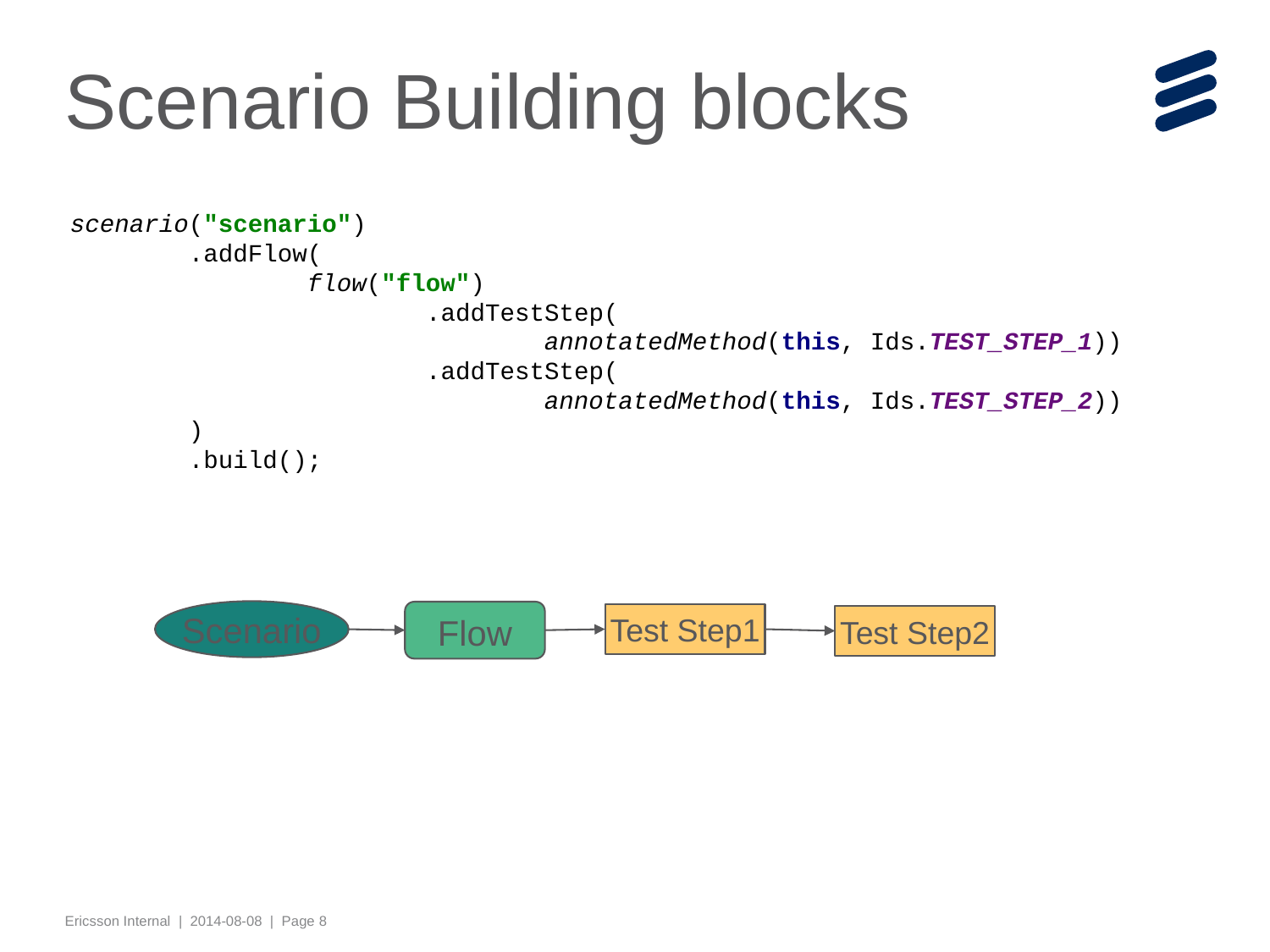

# Scenario Building blocks
scenario("scenario")
        .addFlow(
                flow("flow")
                        .addTestStep(
                                annotatedMethod(this, Ids.TEST_STEP_1))
                        .addTestStep(
                                annotatedMethod(this, Ids.TEST_STEP_2))
        )
        .build();
Scenario
Flow

Test Step1

Test Step2